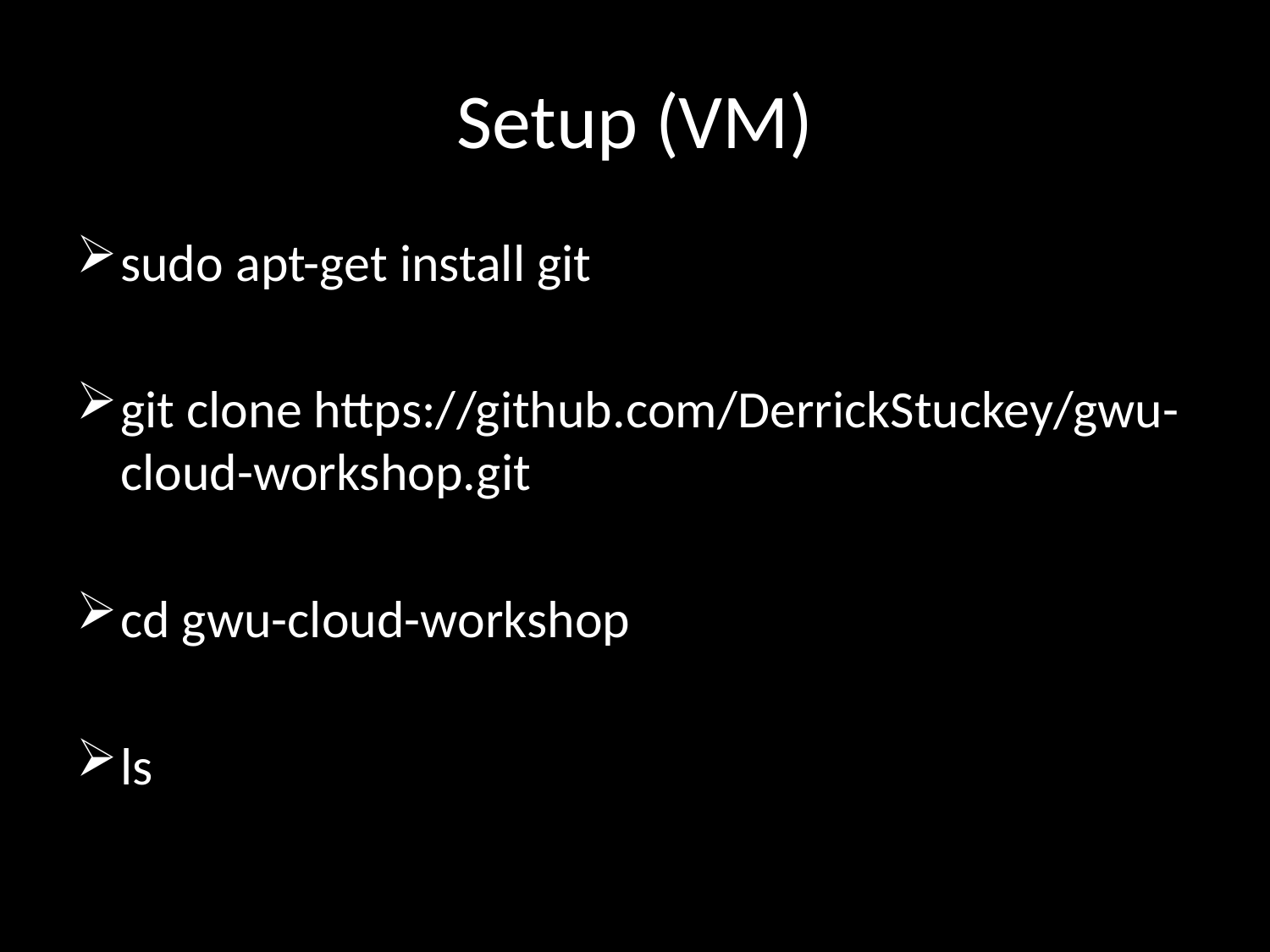

# Setup (VM)
sudo apt-get install git

git clone https://github.com/DerrickStuckey/gwu-cloud-workshop.git

cd gwu-cloud-workshop

ls